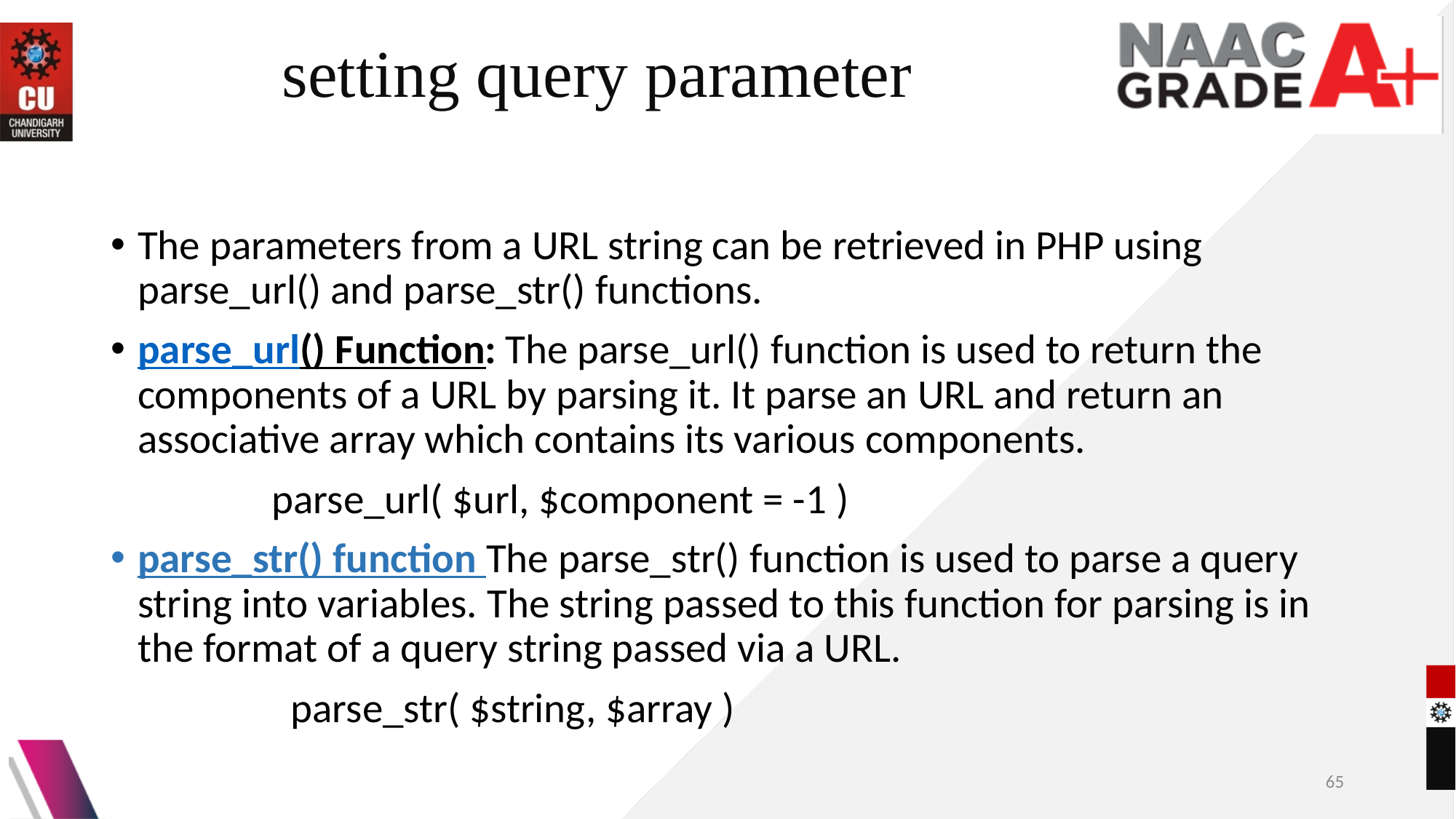

# setting query parameter
The parameters from a URL string can be retrieved in PHP using parse_url() and parse_str() functions.
parse_url() Function: The parse_url() function is used to return the components of a URL by parsing it. It parse an URL and return an associative array which contains its various components.
                 parse_url( $url, $component = -1 )
parse_str() function The parse_str() function is used to parse a query string into variables. The string passed to this function for parsing is in the format of a query string passed via a URL.
                   parse_str( $string, $array )

65